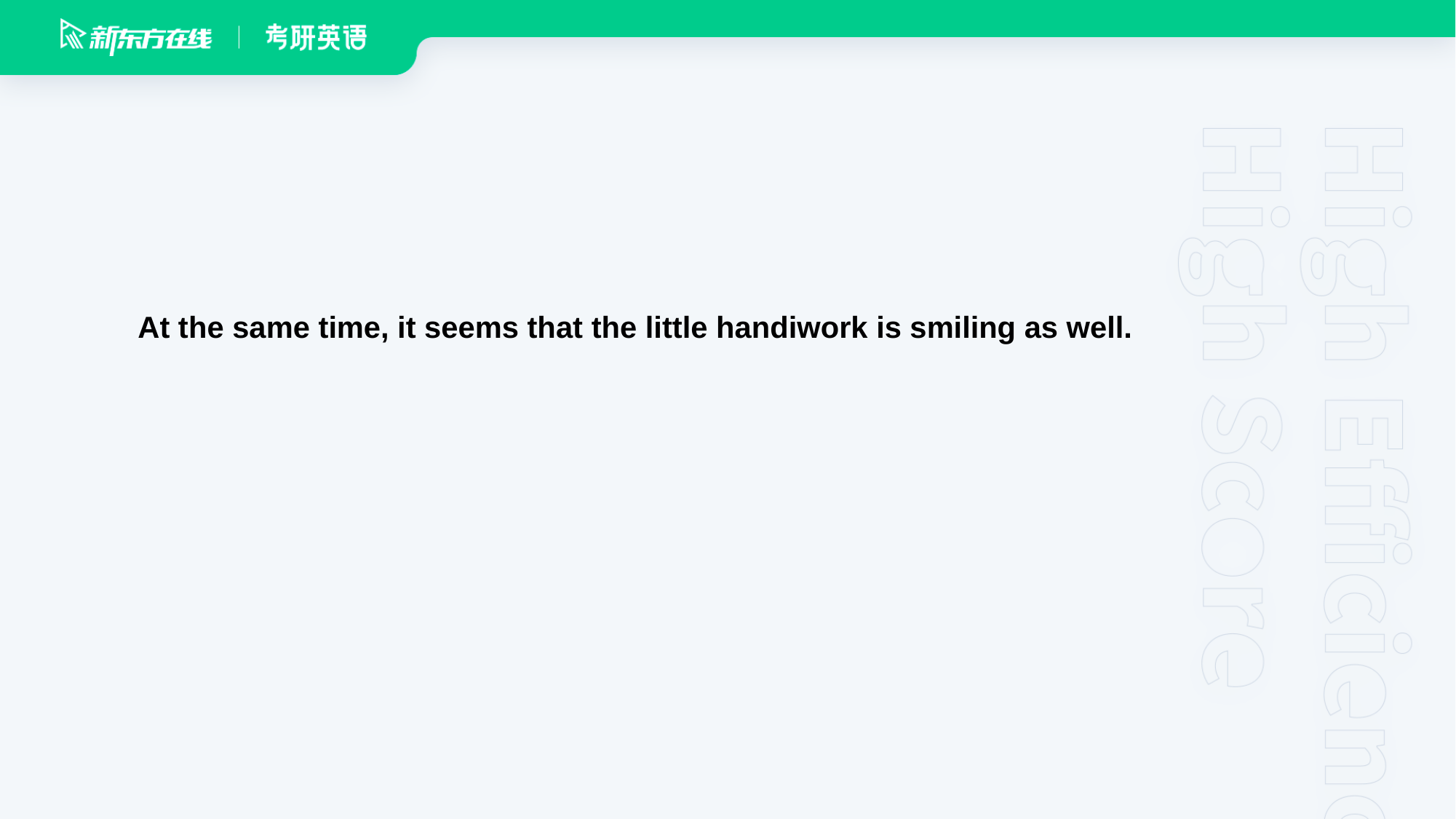

At the same time, it seems that the little handiwork is smiling as well.